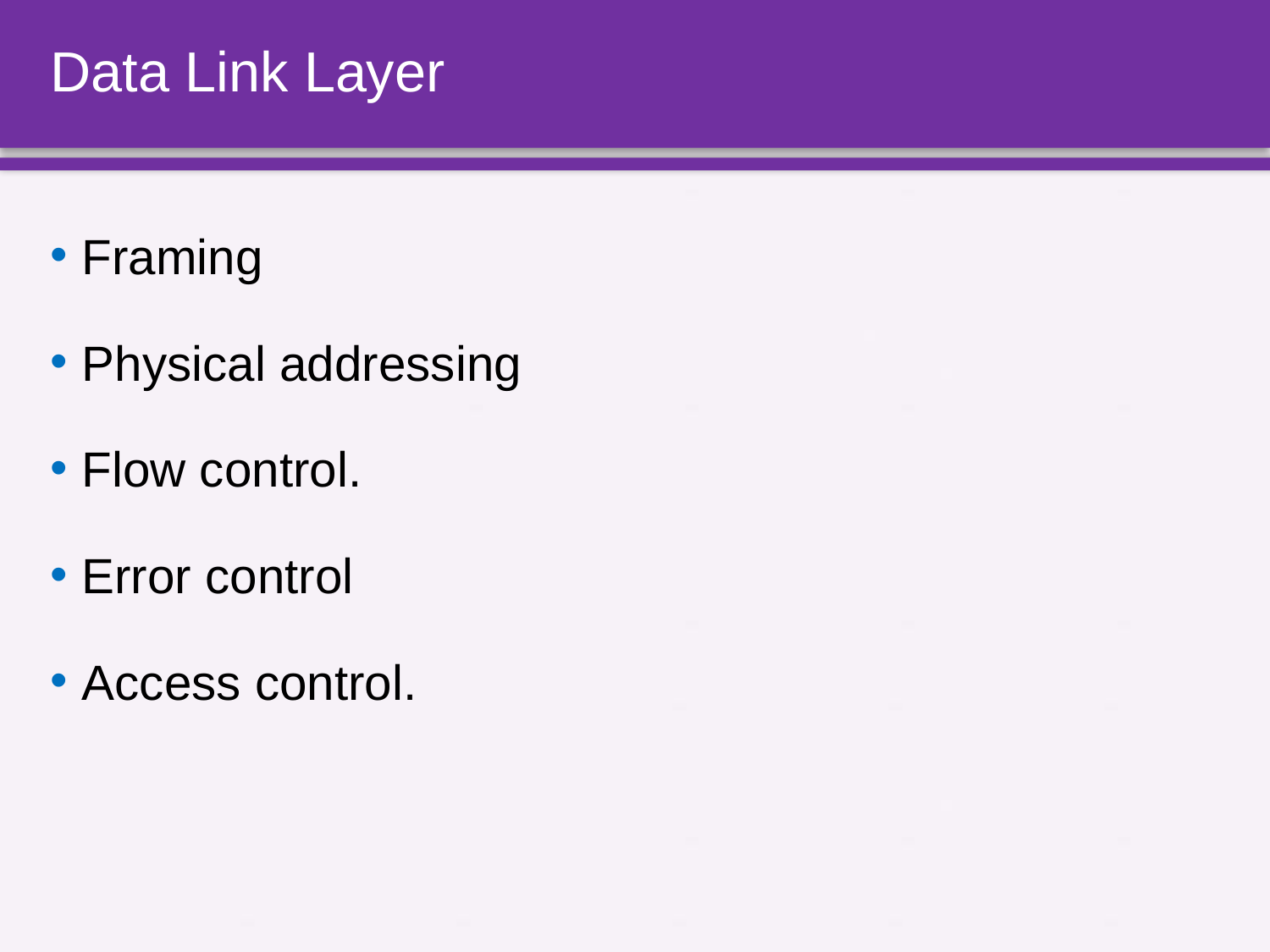

# Data Link Layer
Framing
Physical addressing
Flow control.
Error control
Access control.